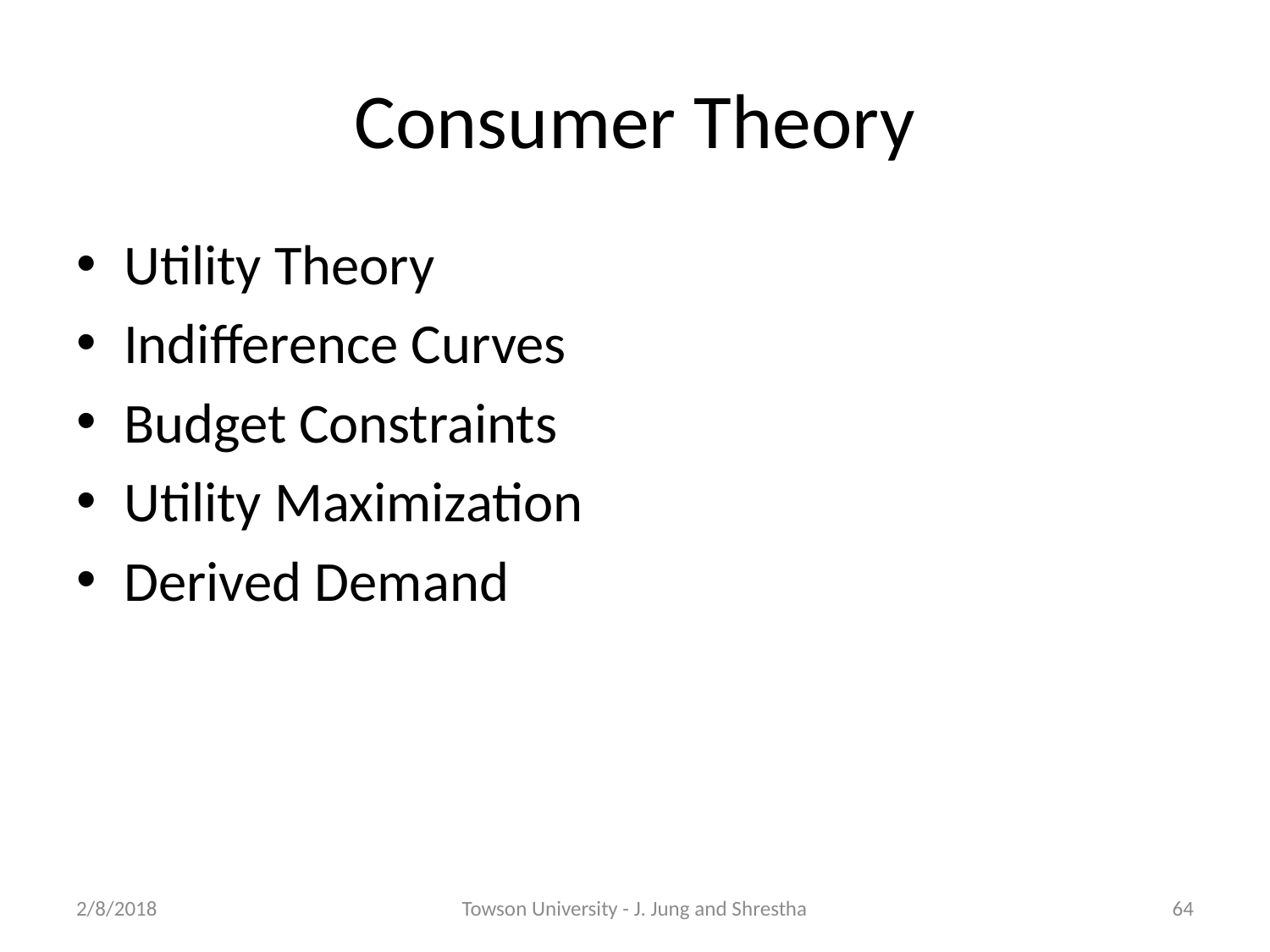

# Consumer Theory
Utility Theory
Indifference Curves
Budget Constraints
Utility Maximization
Derived Demand
2/8/2018
Towson University - J. Jung and Shrestha
64